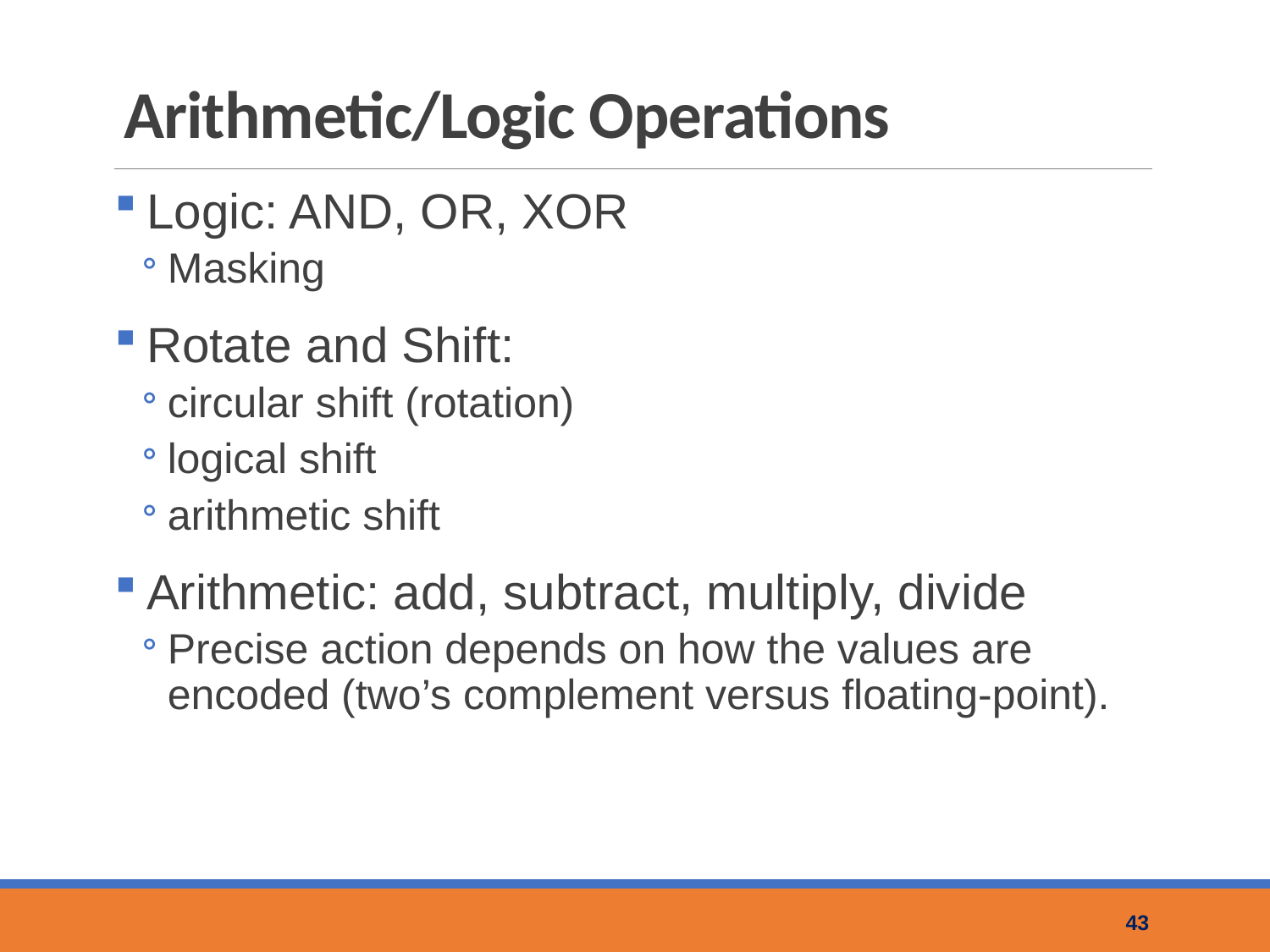

# Arithmetic/Logic Operations
Logic: AND, OR, XOR
Masking
Rotate and Shift:
circular shift (rotation)
logical shift
arithmetic shift
Arithmetic: add, subtract, multiply, divide
Precise action depends on how the values are encoded (two’s complement versus floating-point).
43